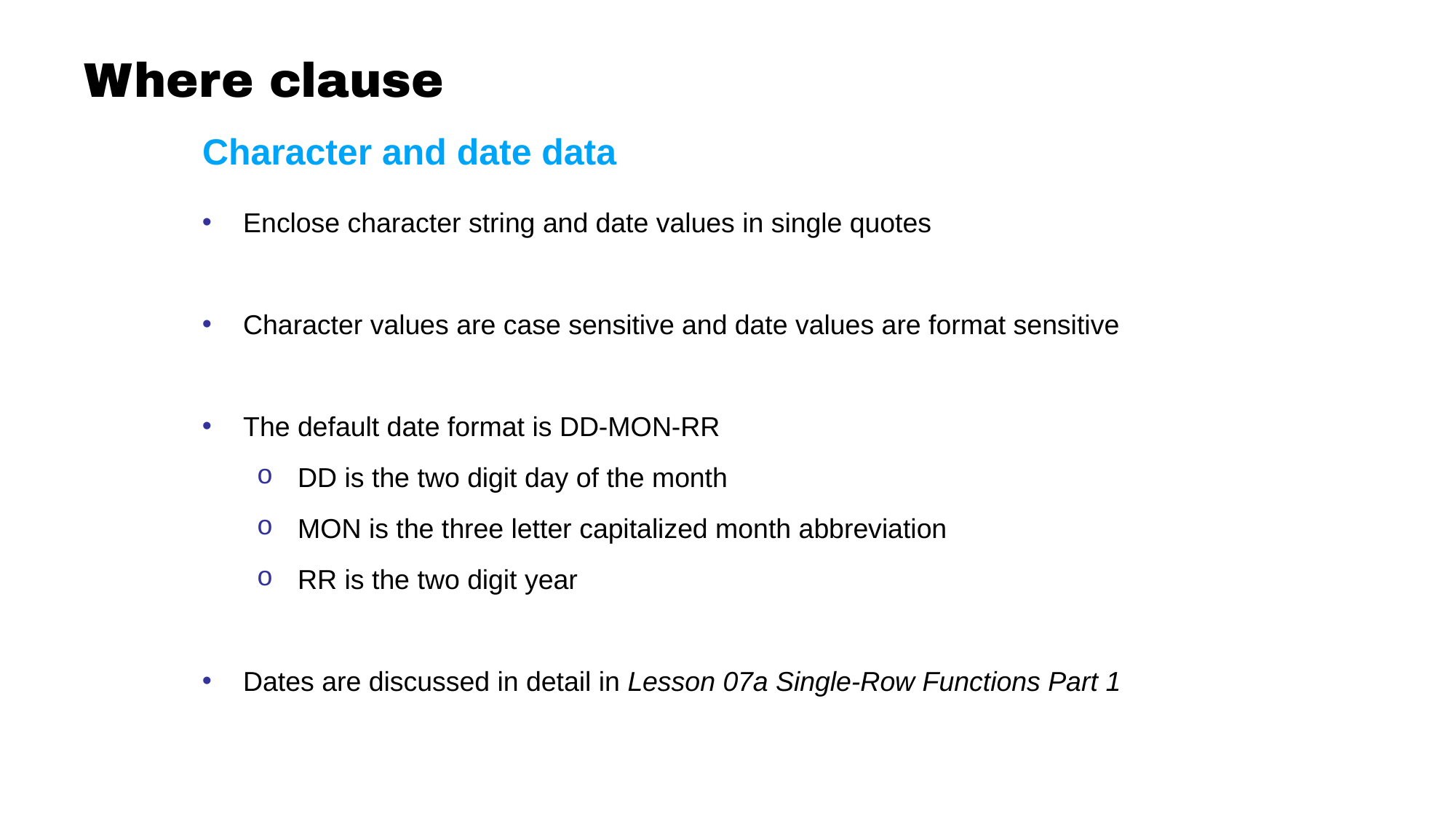

# Where clause
Character and date data
Enclose character string and date values in single quotes

Character values are case sensitive and date values are format sensitive

The default date format is DD-MON-RR
DD is the two digit day of the month
MON is the three letter capitalized month abbreviation
RR is the two digit year

Dates are discussed in detail in Lesson 07a Single-Row Functions Part 1